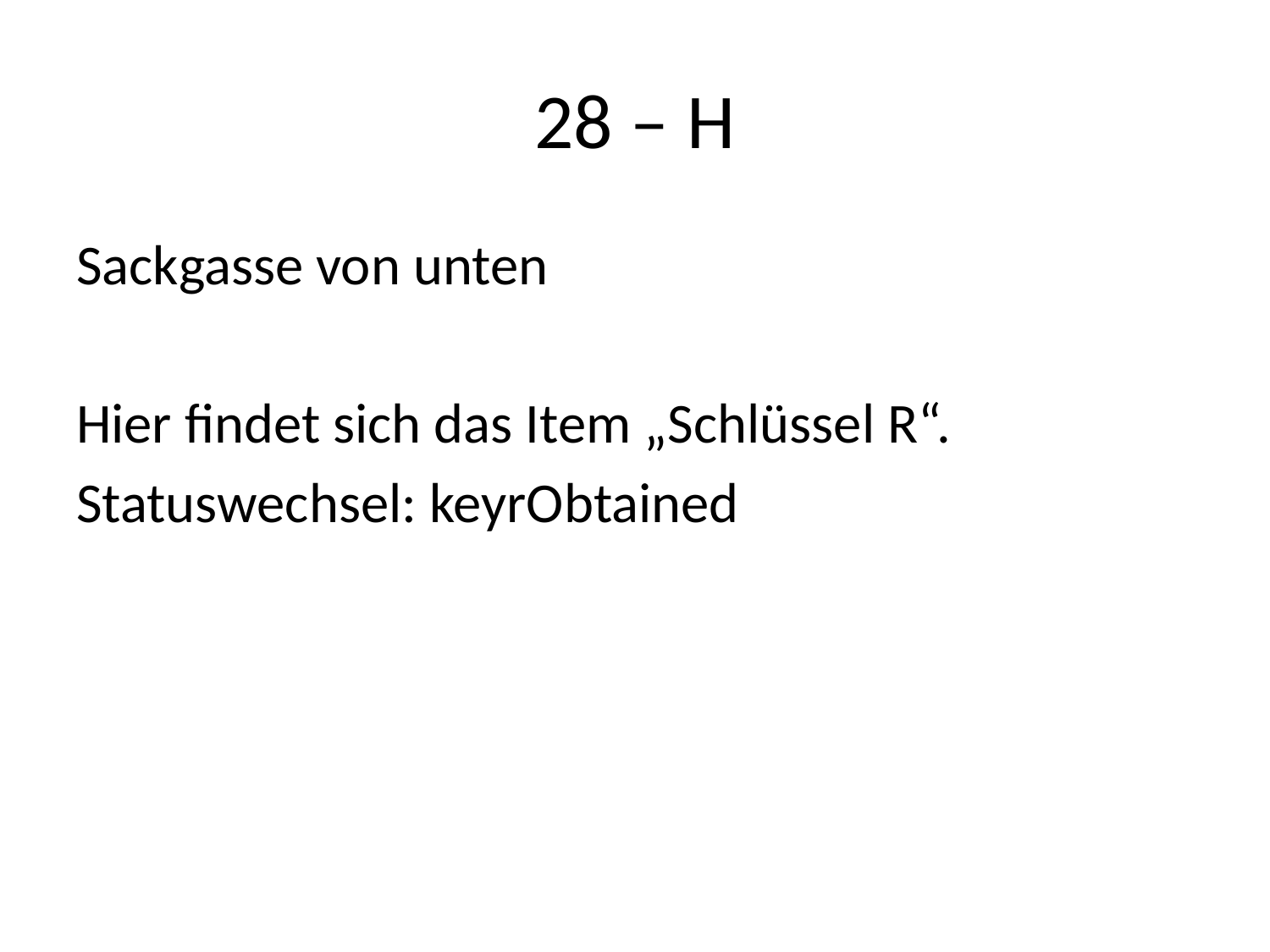

# 28 – H
Sackgasse von unten

Hier findet sich das Item „Schlüssel R“.
Statuswechsel: keyrObtained